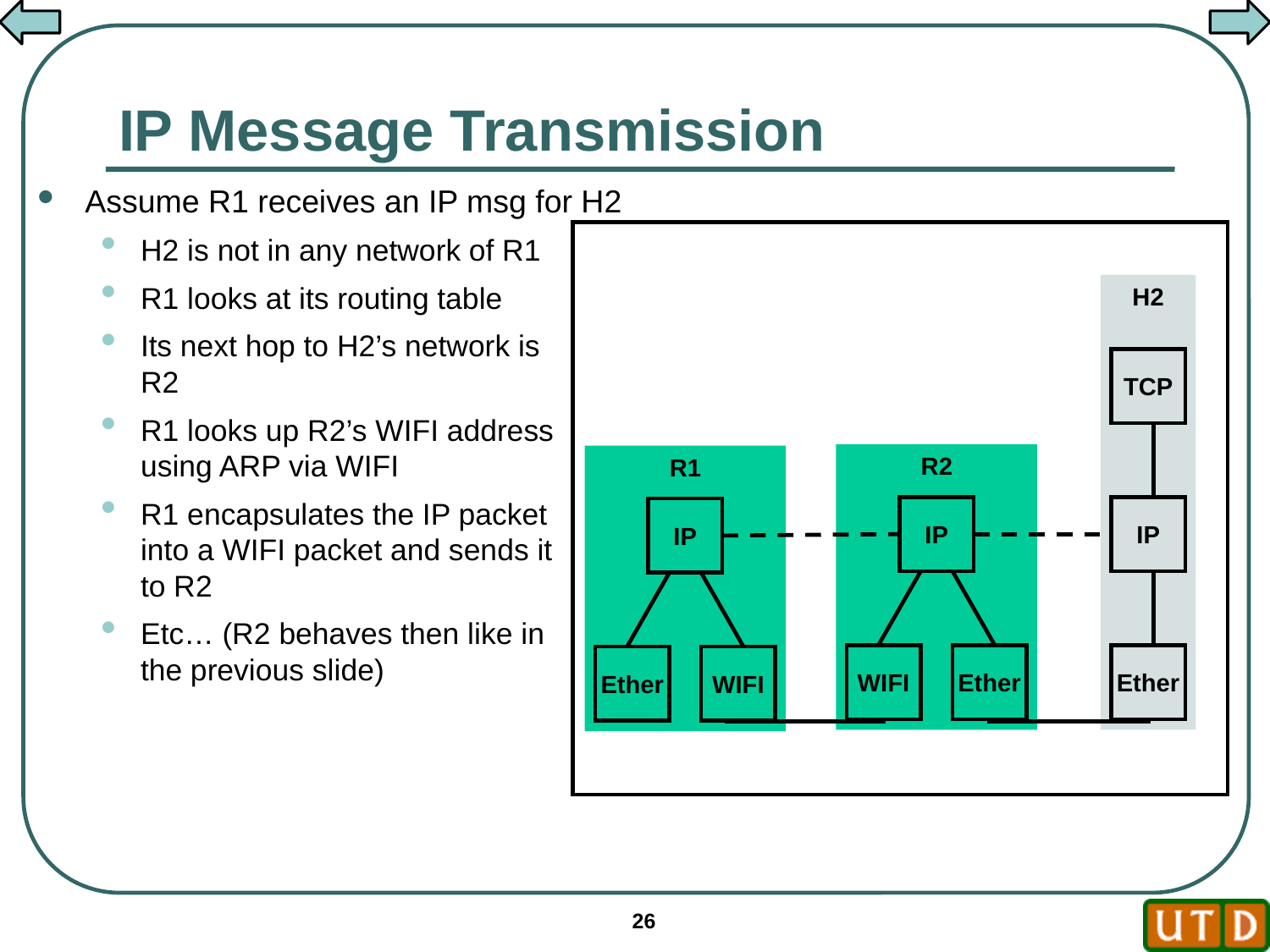

# IP Message Transmission
Assume R1 receives an IP msg for H2
H2 is not in any network of R1
R1 looks at its routing table
Its next hop to H2’s network is
R2
R1 looks up R2’s WIFI address
using ARP via WIFI
R1 encapsulates the IP packet
into a WIFI packet and sends it
to R2
Etc… (R2 behaves then like in
the previous slide)

H2
TCP

R2
R1
IP
IP
IP

WIFI
Ether
Ether
Ether
WIFI
26